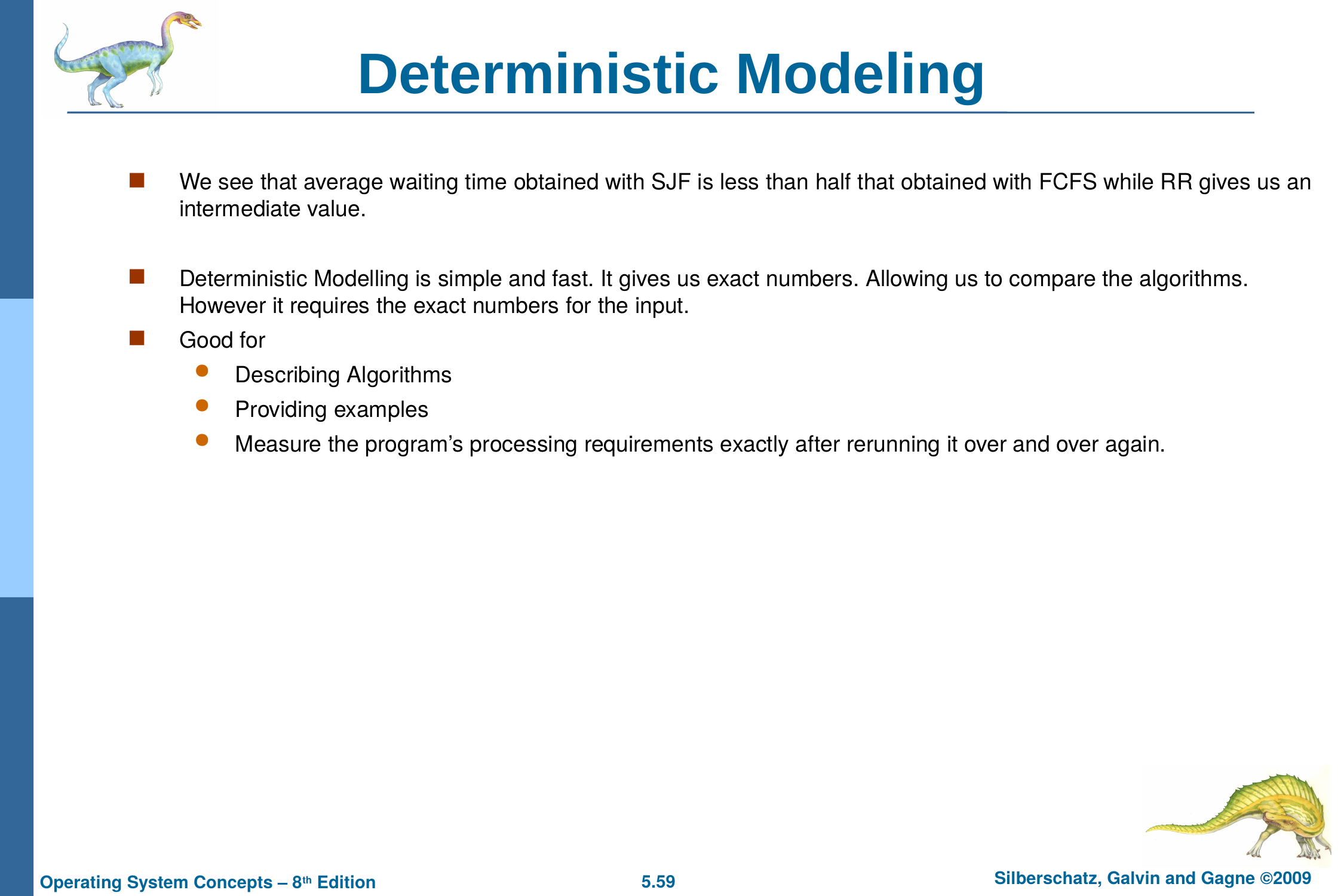

# Deterministic Modeling
We see that average waiting time obtained with SJF is less than half that obtained with FCFS while RR gives us an intermediate value.

Deterministic Modelling is simple and fast. It gives us exact numbers. Allowing us to compare the algorithms. However it requires the exact numbers for the input.
Good for
Describing Algorithms
Providing examples
Measure the program’s processing requirements exactly after rerunning it over and over again.